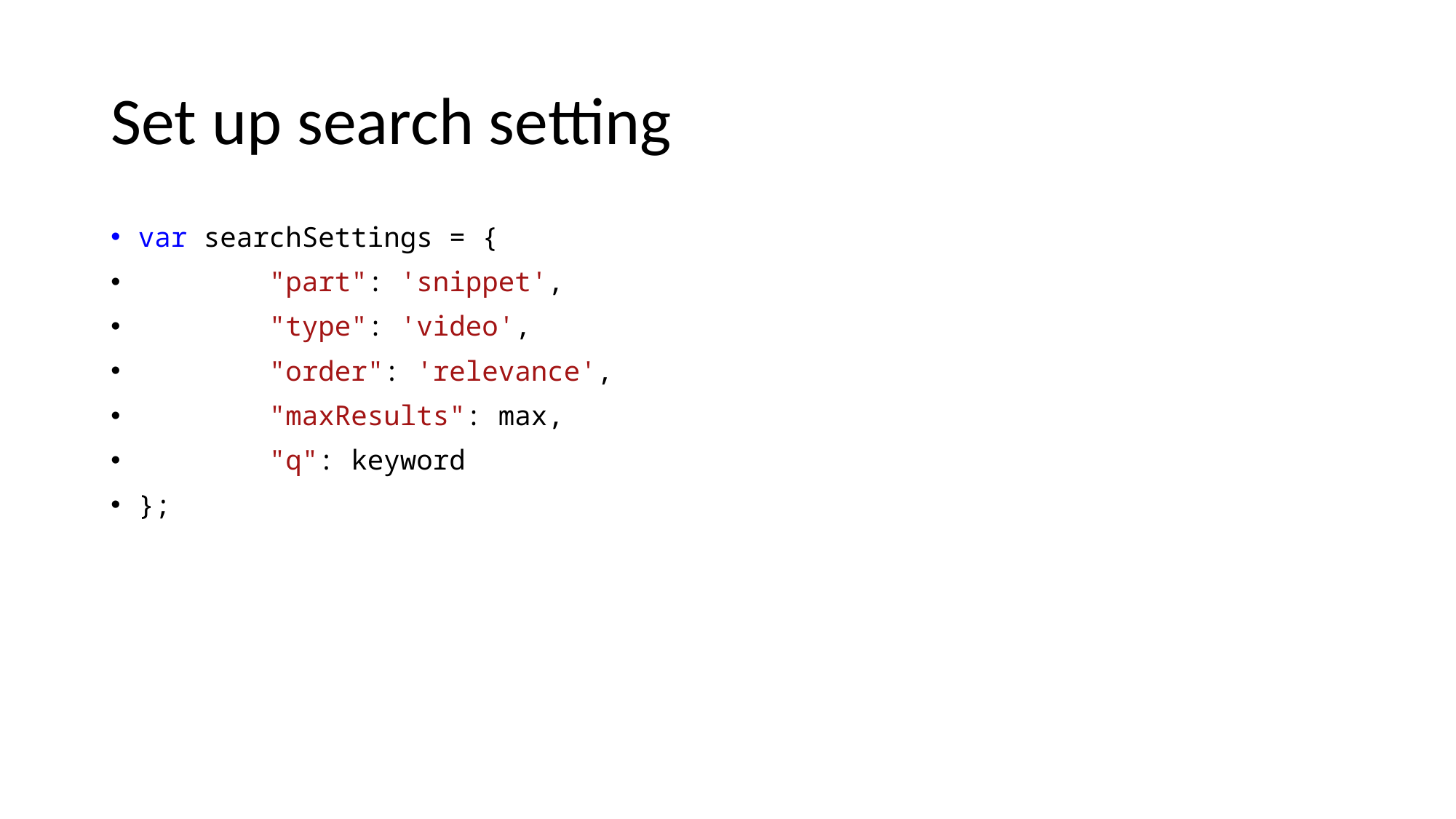

# Set up search setting
var searchSettings = {
        "part": 'snippet',
        "type": 'video',
        "order": 'relevance',
        "maxResults": max,
        "q": keyword
};